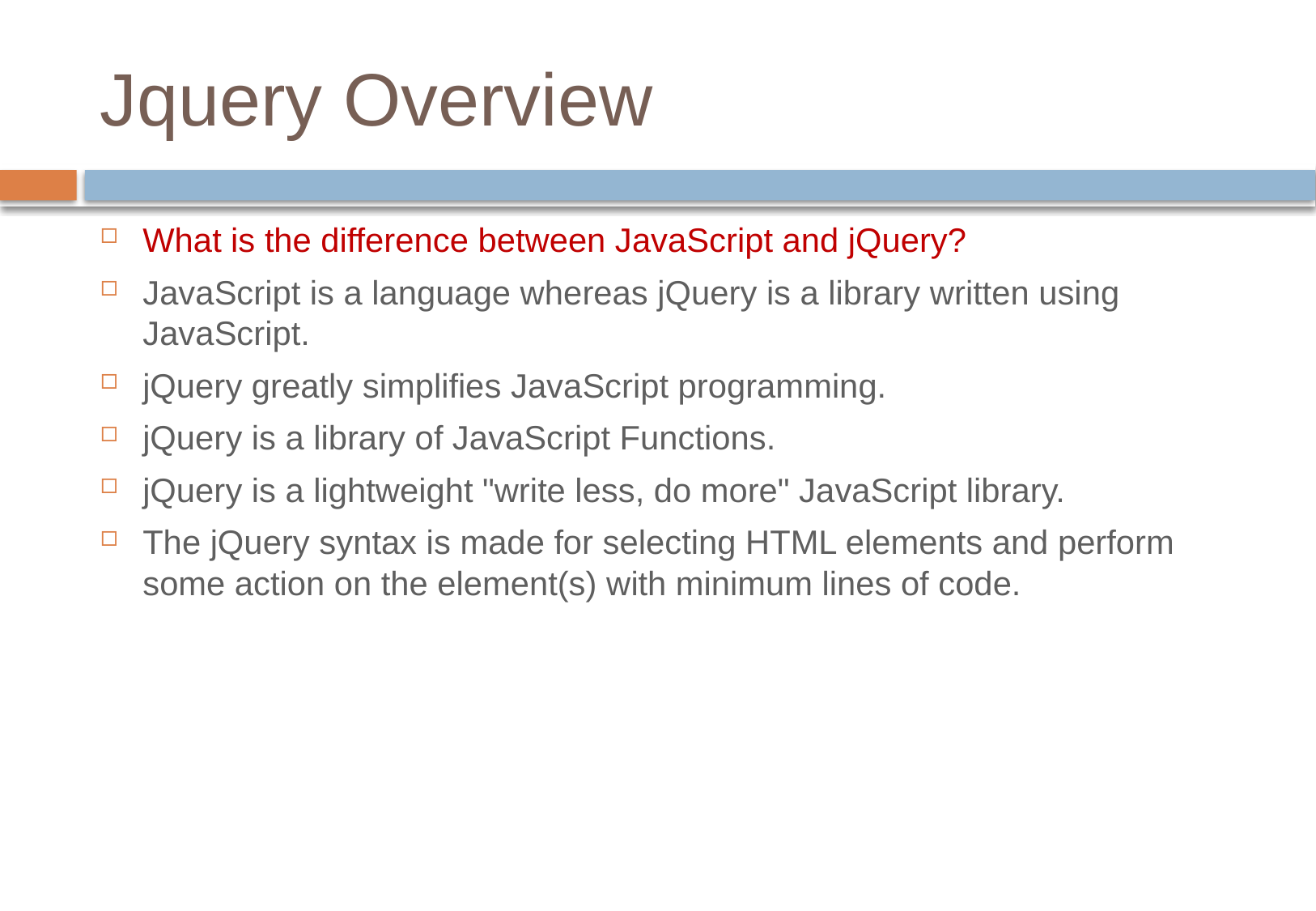

# Jquery Overview
What is the difference between JavaScript and jQuery?
JavaScript is a language whereas jQuery is a library written using JavaScript.
jQuery greatly simplifies JavaScript programming.
jQuery is a library of JavaScript Functions.
jQuery is a lightweight "write less, do more" JavaScript library.
The jQuery syntax is made for selecting HTML elements and perform some action on the element(s) with minimum lines of code.